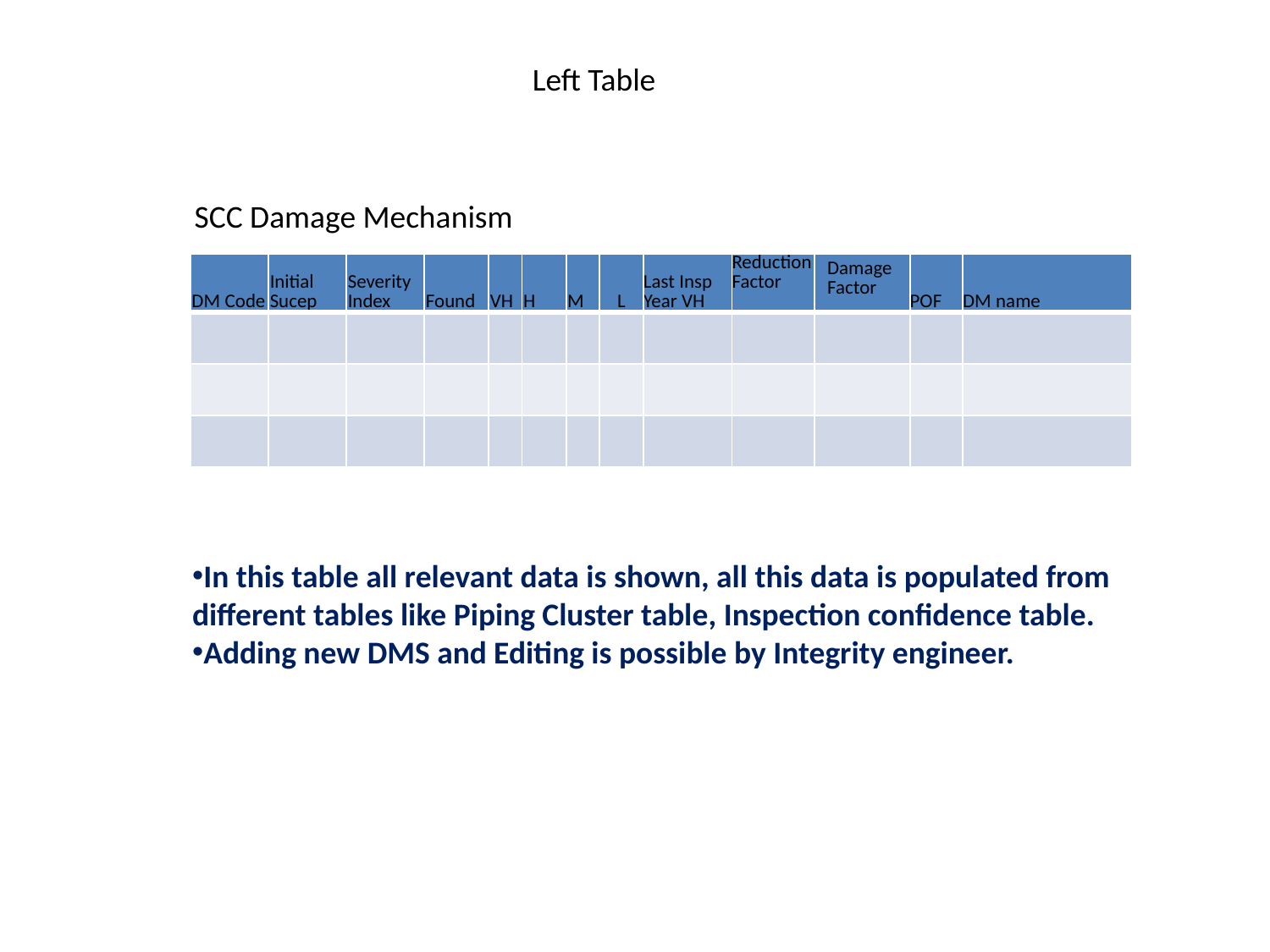

Left Table
SCC Damage Mechanism
| DM Code | Initial Sucep | Severity Index | Found | VH | H | M | L | Last Insp Year VH | Reduction Factor | Damage Factor | POF | DM name |
| --- | --- | --- | --- | --- | --- | --- | --- | --- | --- | --- | --- | --- |
|  |  |  |  |  |  |  |  |  |  |  |  |  |
|  |  |  |  |  |  |  |  |  |  |  |  |  |
|  |  |  |  |  |  |  |  |  |  |  |  |  |
In this table all relevant data is shown, all this data is populated from different tables like Piping Cluster table, Inspection confidence table.
Adding new DMS and Editing is possible by Integrity engineer.